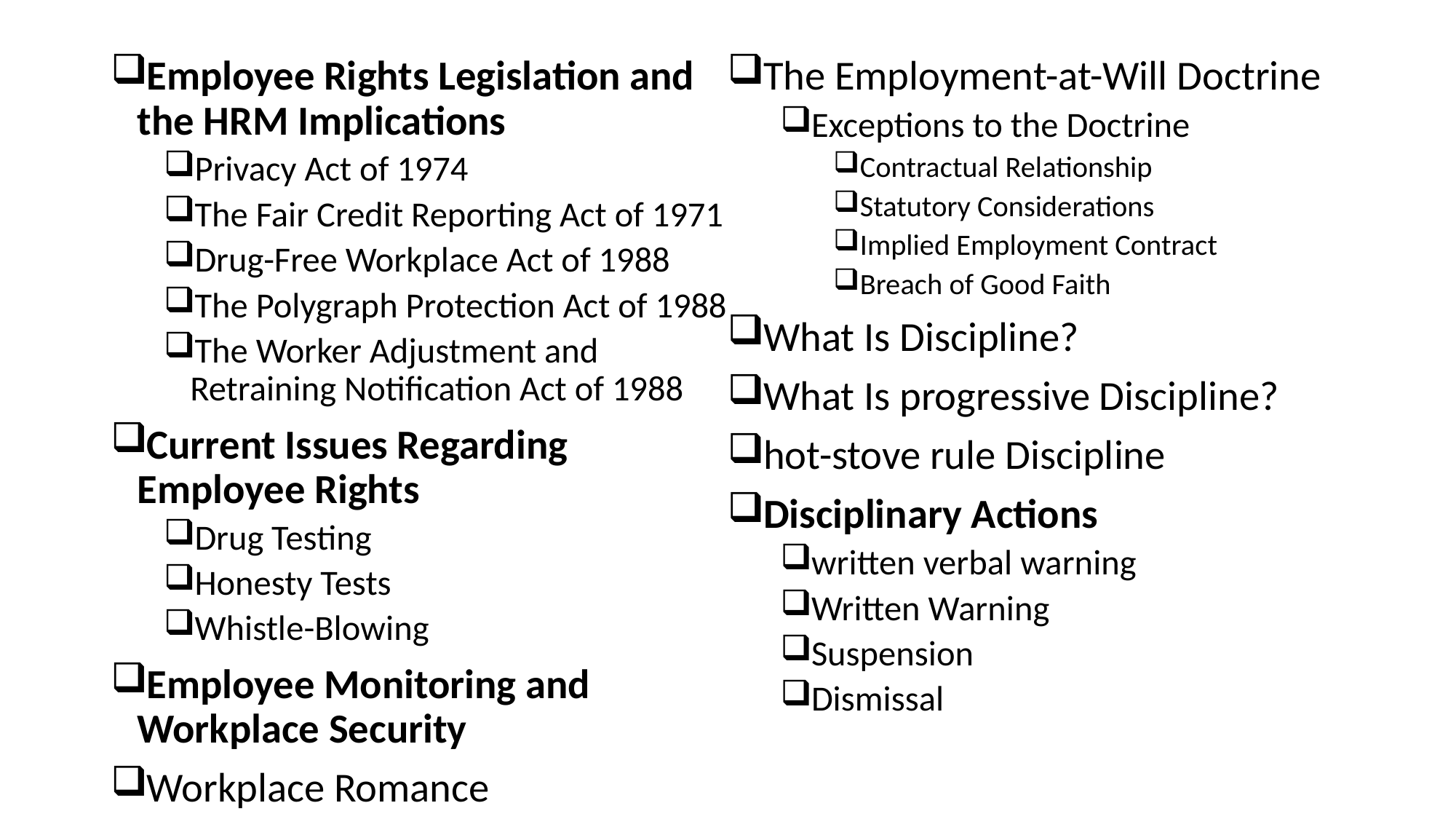

# Outline
Employee Rights Legislation and the HRM Implications
Privacy Act of 1974
The Fair Credit Reporting Act of 1971
Drug-Free Workplace Act of 1988
The Polygraph Protection Act of 1988
The Worker Adjustment and Retraining Notification Act of 1988
Current Issues Regarding Employee Rights
Drug Testing
Honesty Tests
Whistle-Blowing
Employee Monitoring and Workplace Security
Workplace Romance
The Employment-at-Will Doctrine
Exceptions to the Doctrine
Contractual Relationship
Statutory Considerations
Implied Employment Contract
Breach of Good Faith
What Is Discipline?
What Is progressive Discipline?
hot-stove rule Discipline
Disciplinary Actions
written verbal warning
Written Warning
Suspension
Dismissal